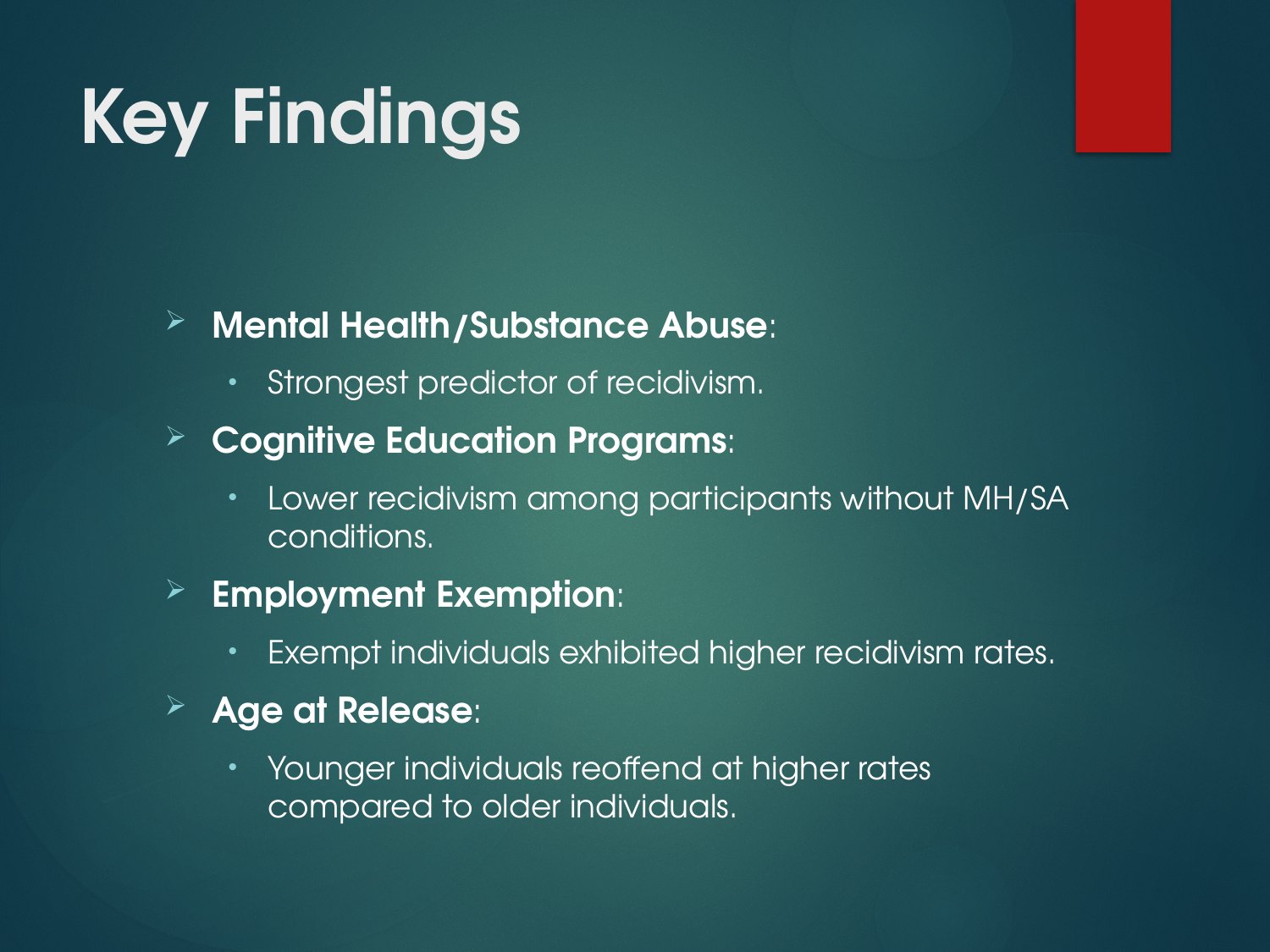

# Key Findings

Mental Health/Substance Abuse:
Strongest predictor of recidivism.
Cognitive Education Programs:
Lower recidivism among participants without MH/SA conditions.
Employment Exemption:
Exempt individuals exhibited higher recidivism rates.
Age at Release:
Younger individuals reoffend at higher rates compared to older individuals.